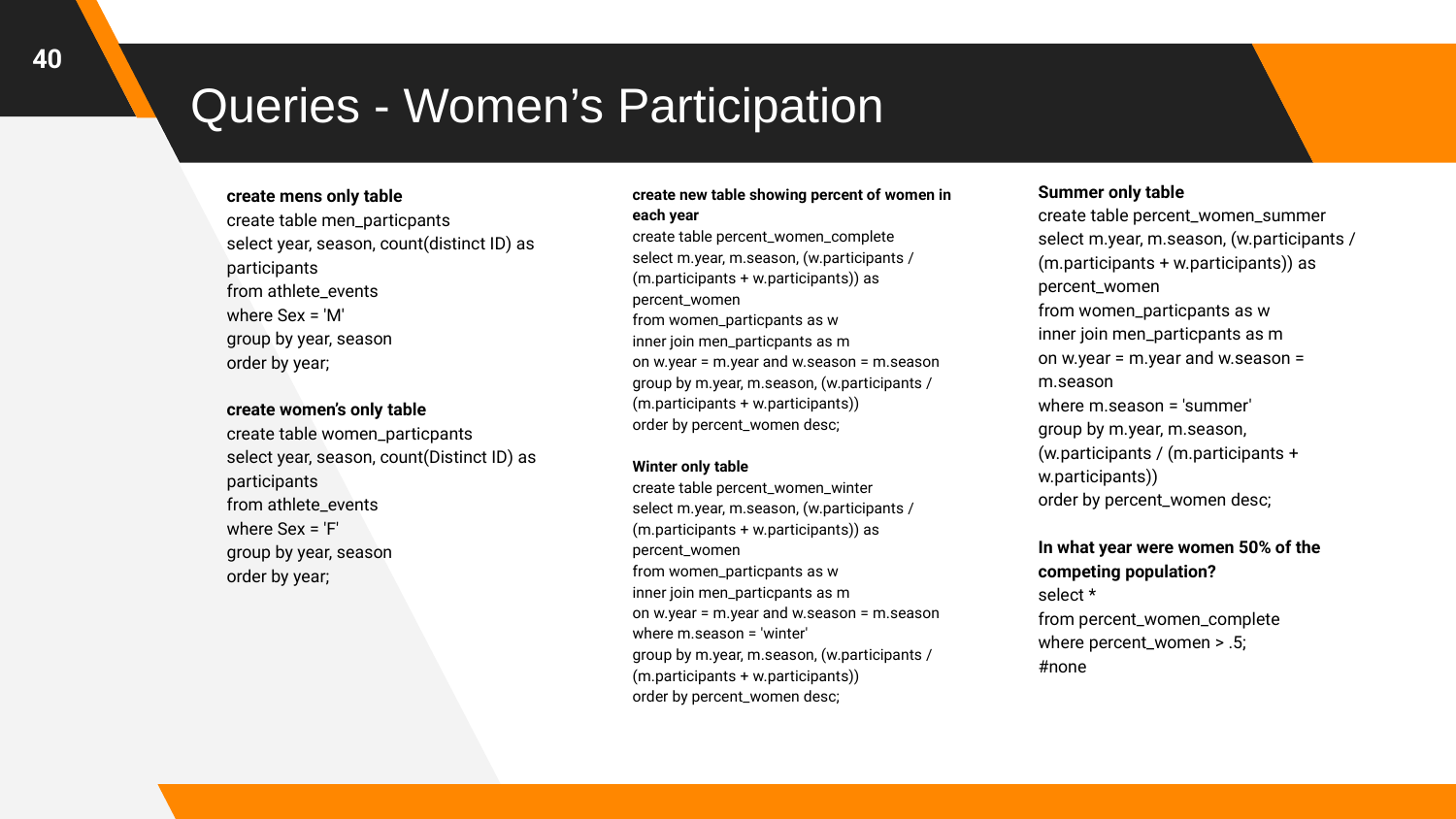

40
# Queries - Women’s Participation
Summer only table
create table percent_women_summer
select m.year, m.season, (w.participants / (m.participants + w.participants)) as percent_women
from women_particpants as w
inner join men_particpants as m
on w.year = m.year and w.season = m.season
where m.season = 'summer'
group by m.year, m.season, (w.participants / (m.participants + w.participants))
order by percent_women desc;

In what year were women 50% of the competing population?
select *
from percent_women_complete
where percent_women > .5;
#none

create mens only table
create table men_particpants
select year, season, count(distinct ID) as participants
from athlete_events
where Sex = 'M'
group by year, season
order by year;

create women’s only table
create table women_particpants
select year, season, count(Distinct ID) as participants
from athlete_events
where Sex = 'F'
group by year, season
order by year;

create new table showing percent of women in each year
create table percent_women_complete
select m.year, m.season, (w.participants / (m.participants + w.participants)) as percent_women
from women_particpants as w
inner join men_particpants as m
on w.year = m.year and w.season = m.season
group by m.year, m.season, (w.participants / (m.participants + w.participants))
order by percent_women desc;

Winter only table
create table percent_women_winter
select m.year, m.season, (w.participants / (m.participants + w.participants)) as percent_women
from women_particpants as w
inner join men_particpants as m
on w.year = m.year and w.season = m.season
where m.season = 'winter'
group by m.year, m.season, (w.participants / (m.participants + w.participants))
order by percent_women desc;